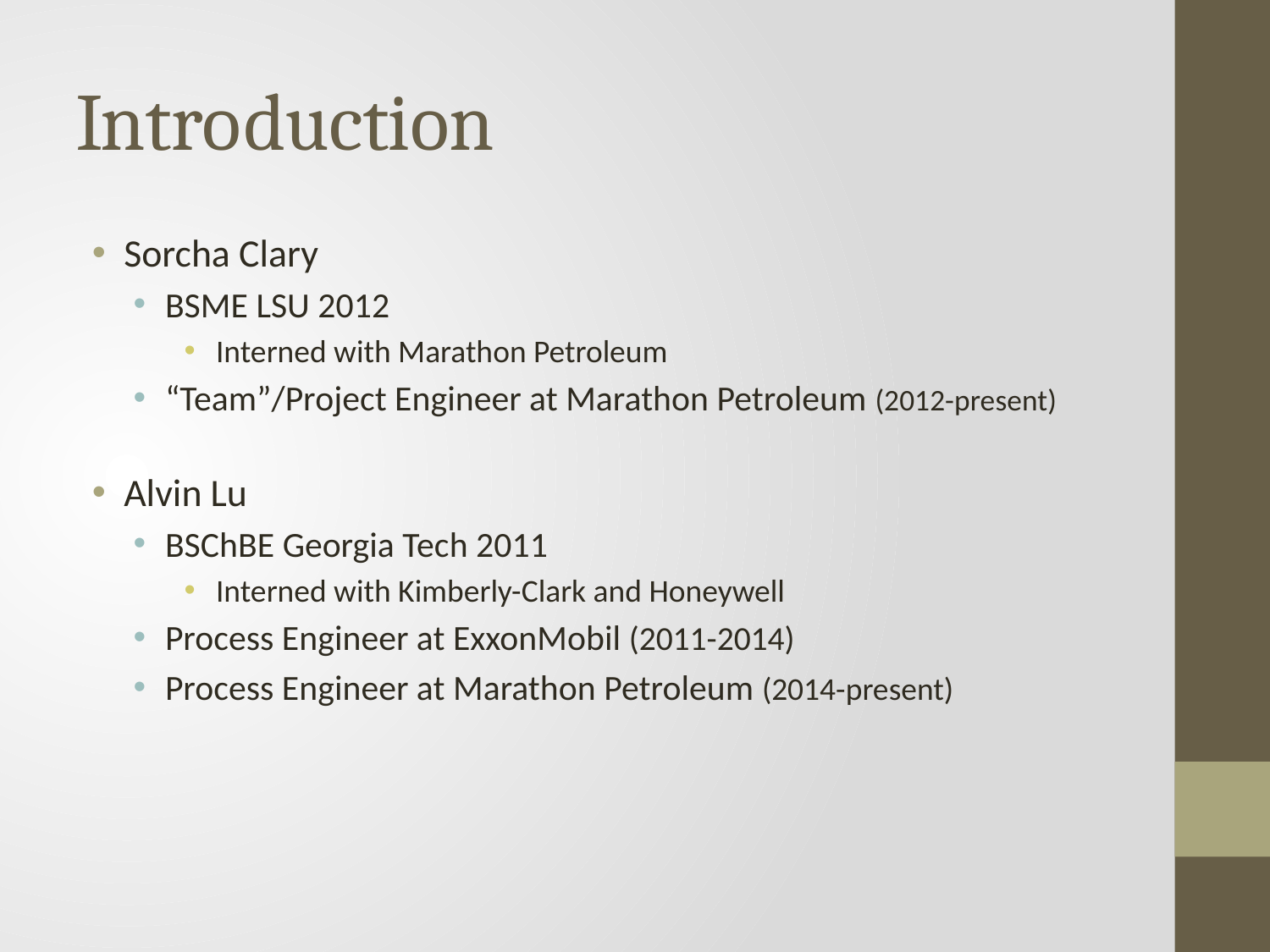

# Introduction
Sorcha Clary
BSME LSU 2012
Interned with Marathon Petroleum
“Team”/Project Engineer at Marathon Petroleum (2012-present)

Alvin Lu
BSChBE Georgia Tech 2011
Interned with Kimberly-Clark and Honeywell
Process Engineer at ExxonMobil (2011-2014)
Process Engineer at Marathon Petroleum (2014-present)